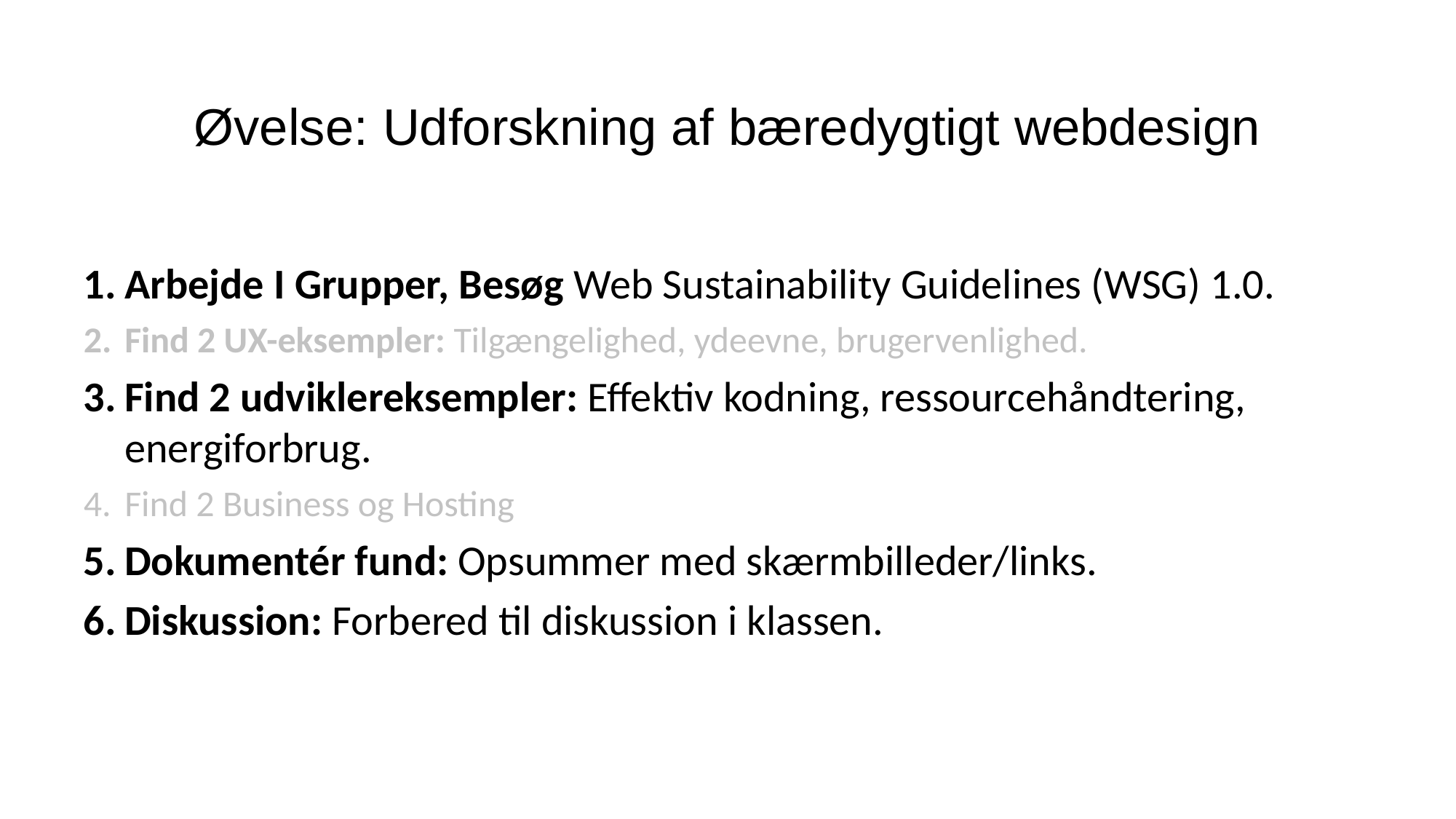

# Øvelse: Udforskning af bæredygtigt webdesign

Arbejde I Grupper, Besøg Web Sustainability Guidelines (WSG) 1.0.
Find 2 UX-eksempler: Tilgængelighed, ydeevne, brugervenlighed.
Find 2 udviklereksempler: Effektiv kodning, ressourcehåndtering, energiforbrug.
Find 2 Business og Hosting
Dokumentér fund: Opsummer med skærmbilleder/links.
Diskussion: Forbered til diskussion i klassen.